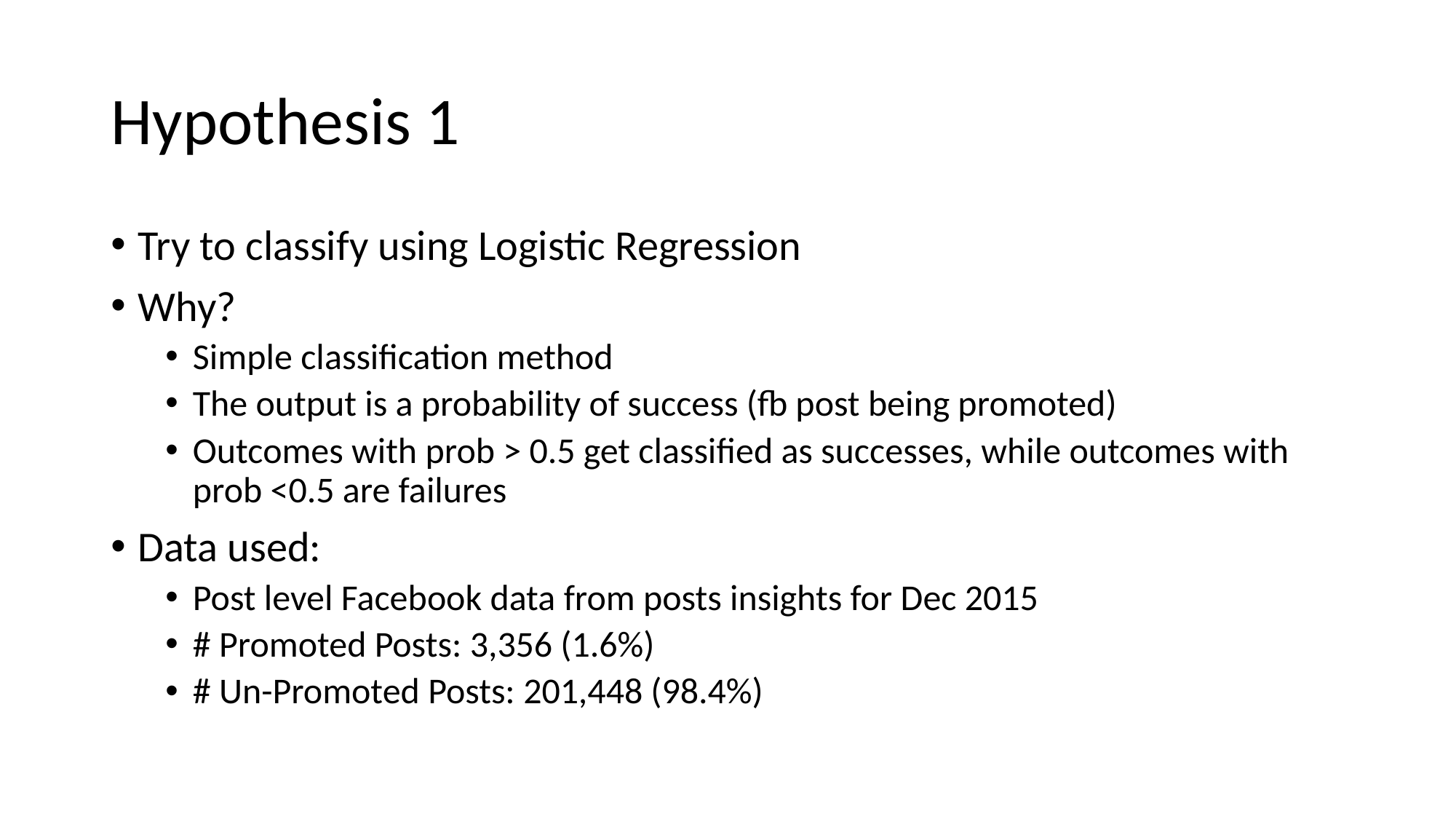

# Hypothesis 1
Try to classify using Logistic Regression
Why?
Simple classification method
The output is a probability of success (fb post being promoted)
Outcomes with prob > 0.5 get classified as successes, while outcomes with prob <0.5 are failures
Data used:
Post level Facebook data from posts insights for Dec 2015
# Promoted Posts: 3,356 (1.6%)
# Un-Promoted Posts: 201,448 (98.4%)